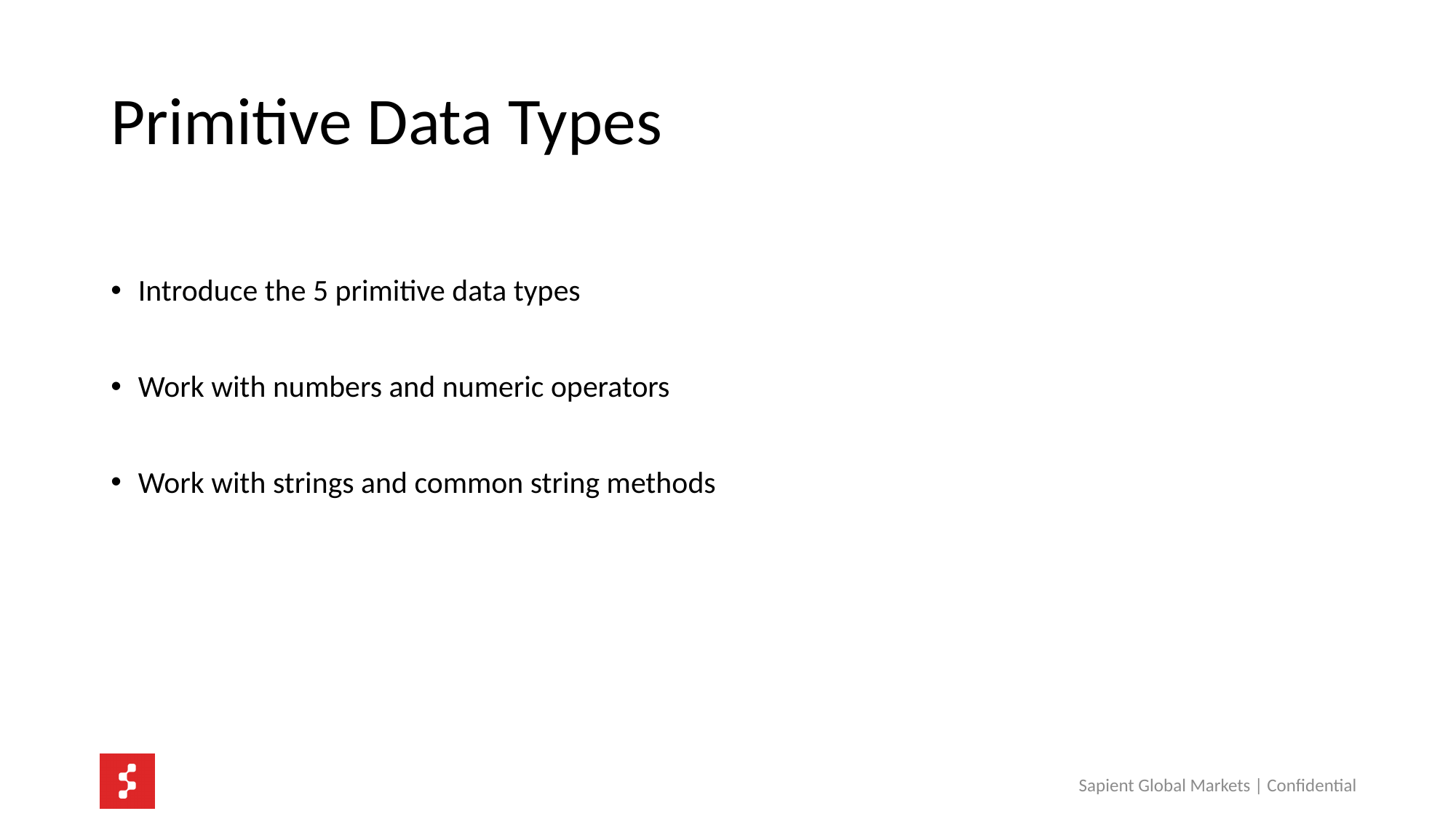

# Primitive Data Types

Introduce the 5 primitive data types

Work with numbers and numeric operators

Work with strings and common string methods
Sapient Global Markets | Confidential